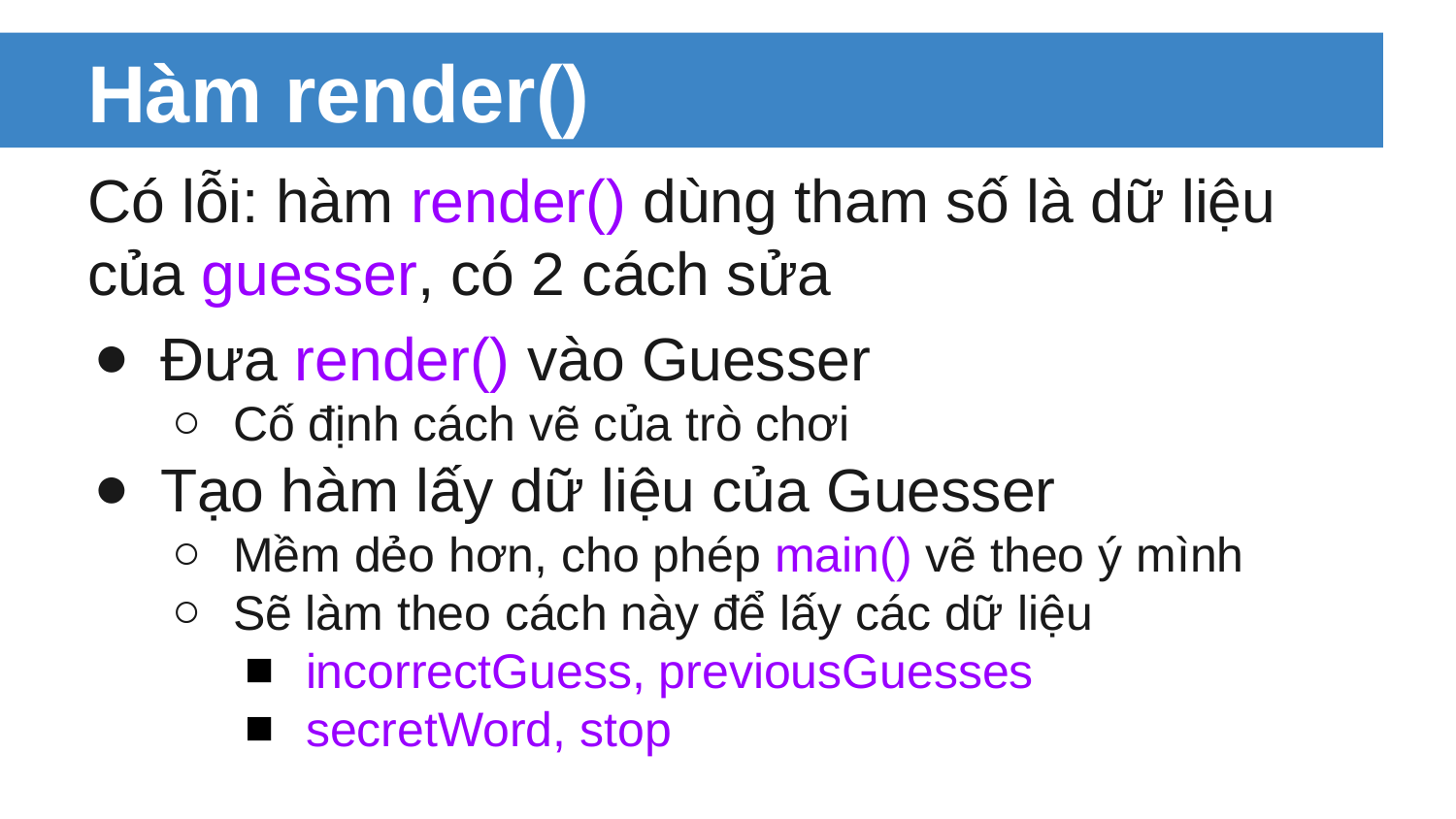

# Hàm render()
Có lỗi: hàm render() dùng tham số là dữ liệu của guesser, có 2 cách sửa
Đưa render() vào Guesser
Cố định cách vẽ của trò chơi
Tạo hàm lấy dữ liệu của Guesser
Mềm dẻo hơn, cho phép main() vẽ theo ý mình
Sẽ làm theo cách này để lấy các dữ liệu
incorrectGuess, previousGuesses
secretWord, stop